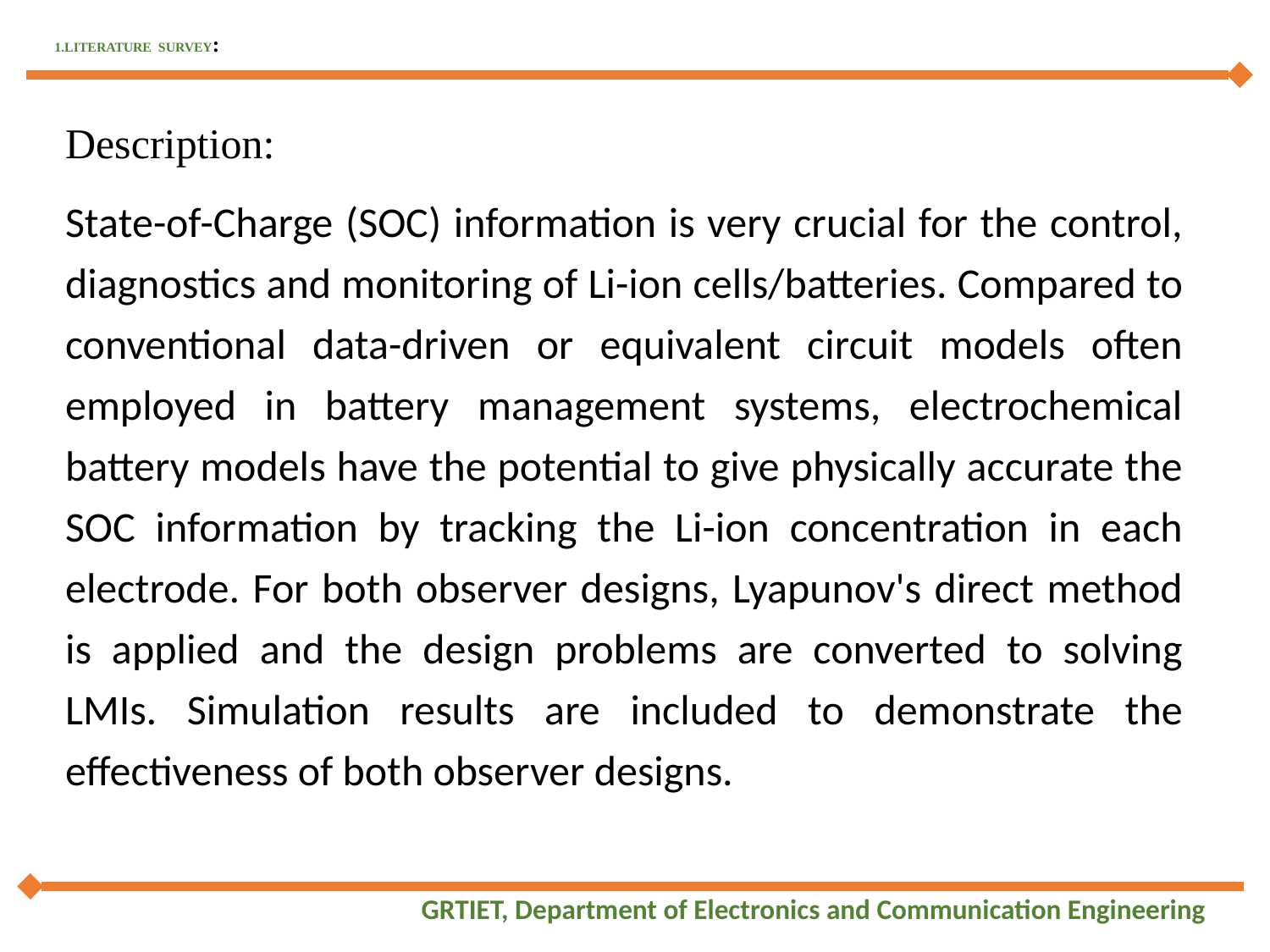

# 1.LITERATURE  SURVEY:
Description:
State-of-Charge (SOC) information is very crucial for the control, diagnostics and monitoring of Li-ion cells/batteries. Compared to conventional data-driven or equivalent circuit models often employed in battery management systems, electrochemical battery models have the potential to give physically accurate the SOC information by tracking the Li-ion concentration in each electrode. For both observer designs, Lyapunov's direct method is applied and the design problems are converted to solving LMIs. Simulation results are included to demonstrate the effectiveness of both observer designs.

GRTIET, Department of Electronics and Communication Engineering